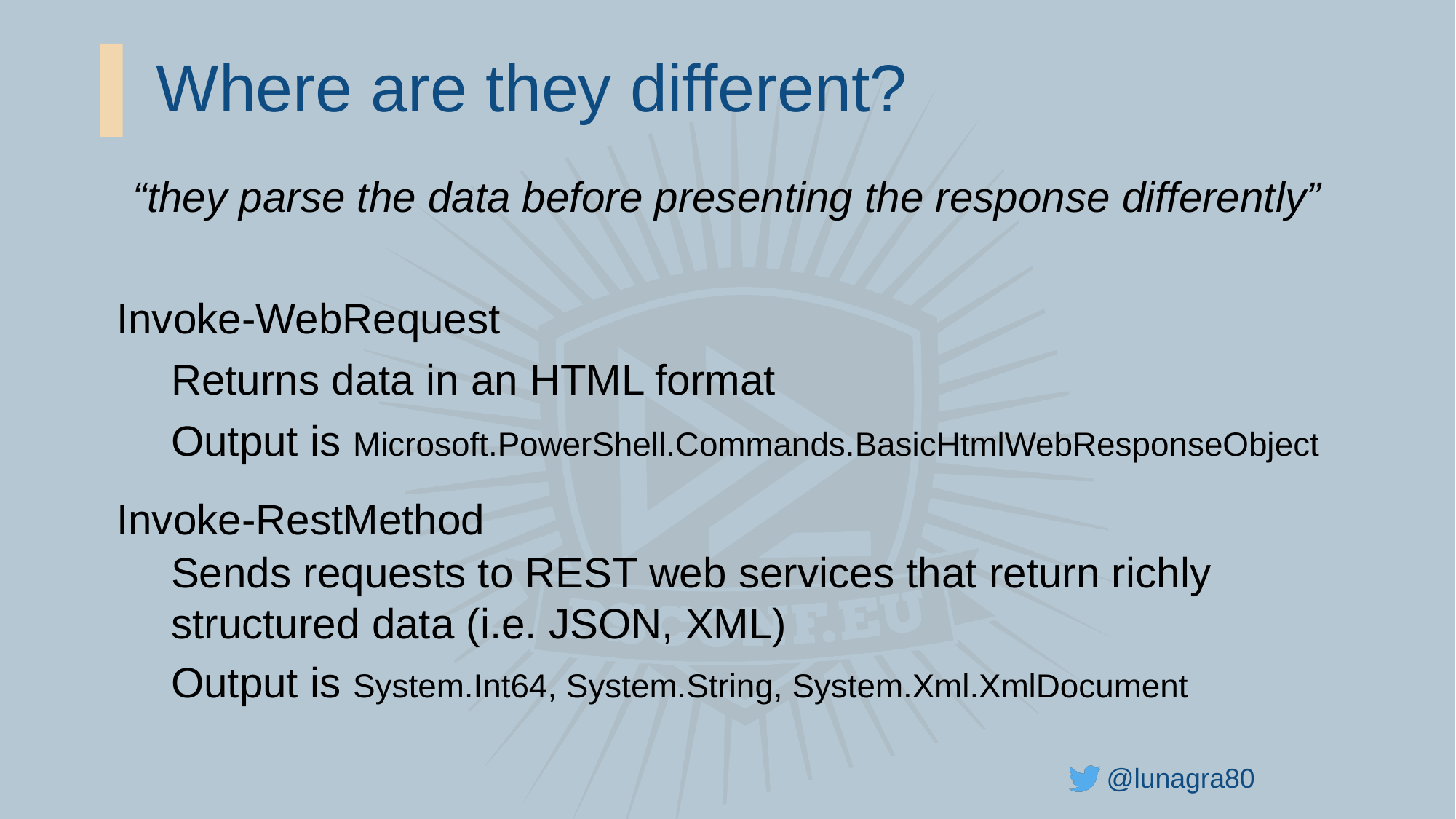

# Where are they different?
“they parse the data before presenting the response differently”

Invoke-WebRequest
Returns data in an HTML format
Output is Microsoft.PowerShell.Commands.BasicHtmlWebResponseObject

Invoke-RestMethod
Sends requests to REST web services that return richly
structured data (i.e. JSON, XML)
Output is System.Int64, System.String, System.Xml.XmlDocument
@lunagra80